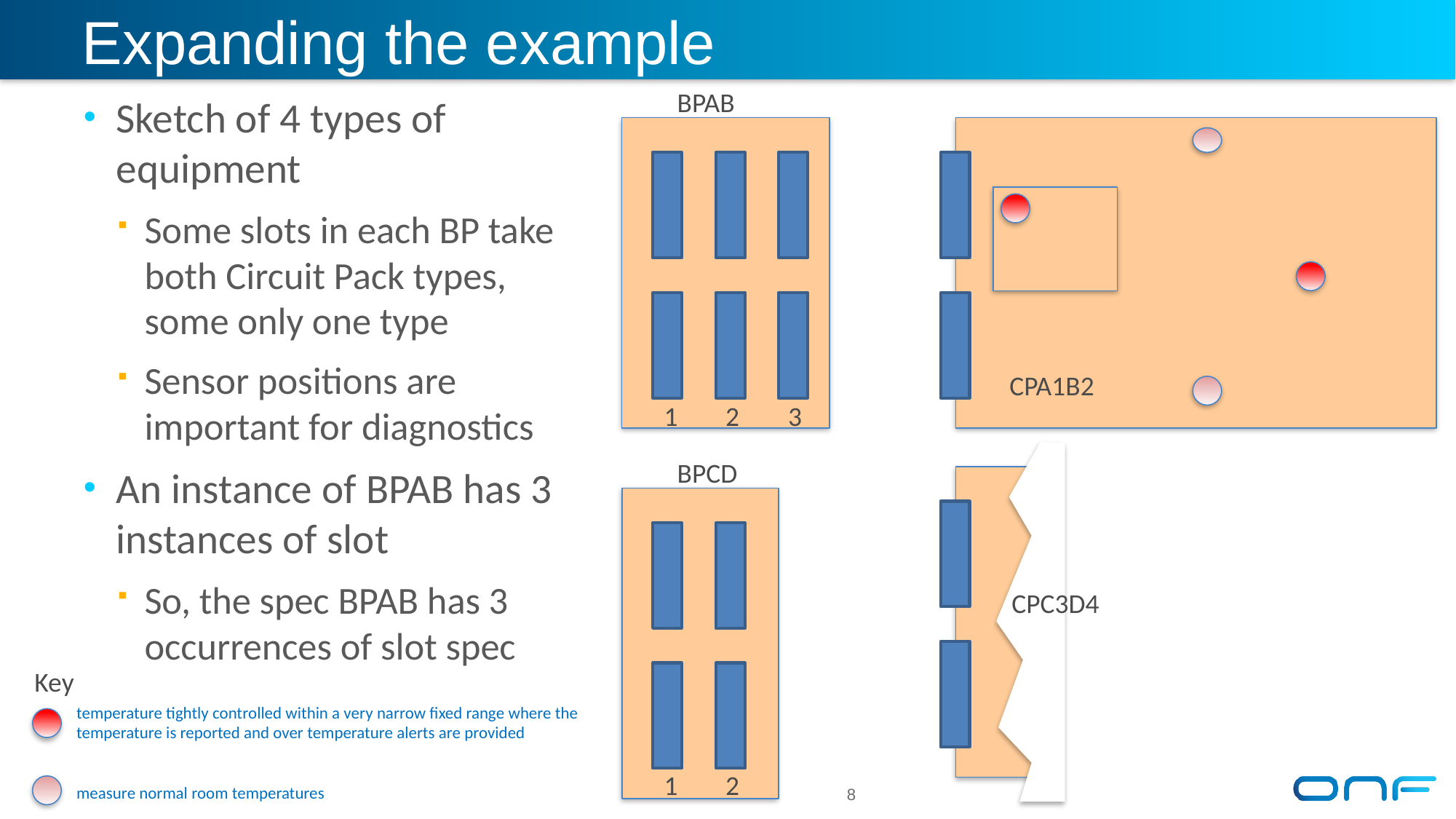

# Expanding the example
BPAB
Sketch of 4 types of equipment
Some slots in each BP take both Circuit Pack types, some only one type
Sensor positions are important for diagnostics
An instance of BPAB has 3 instances of slot
So, the spec BPAB has 3 occurrences of slot spec

1
2
3

CPA1B2

BPCD

1
2
CPC3D4
Key
temperature tightly controlled within a very narrow fixed range where the temperature is reported and over temperature alerts are provided

measure normal room temperatures

8